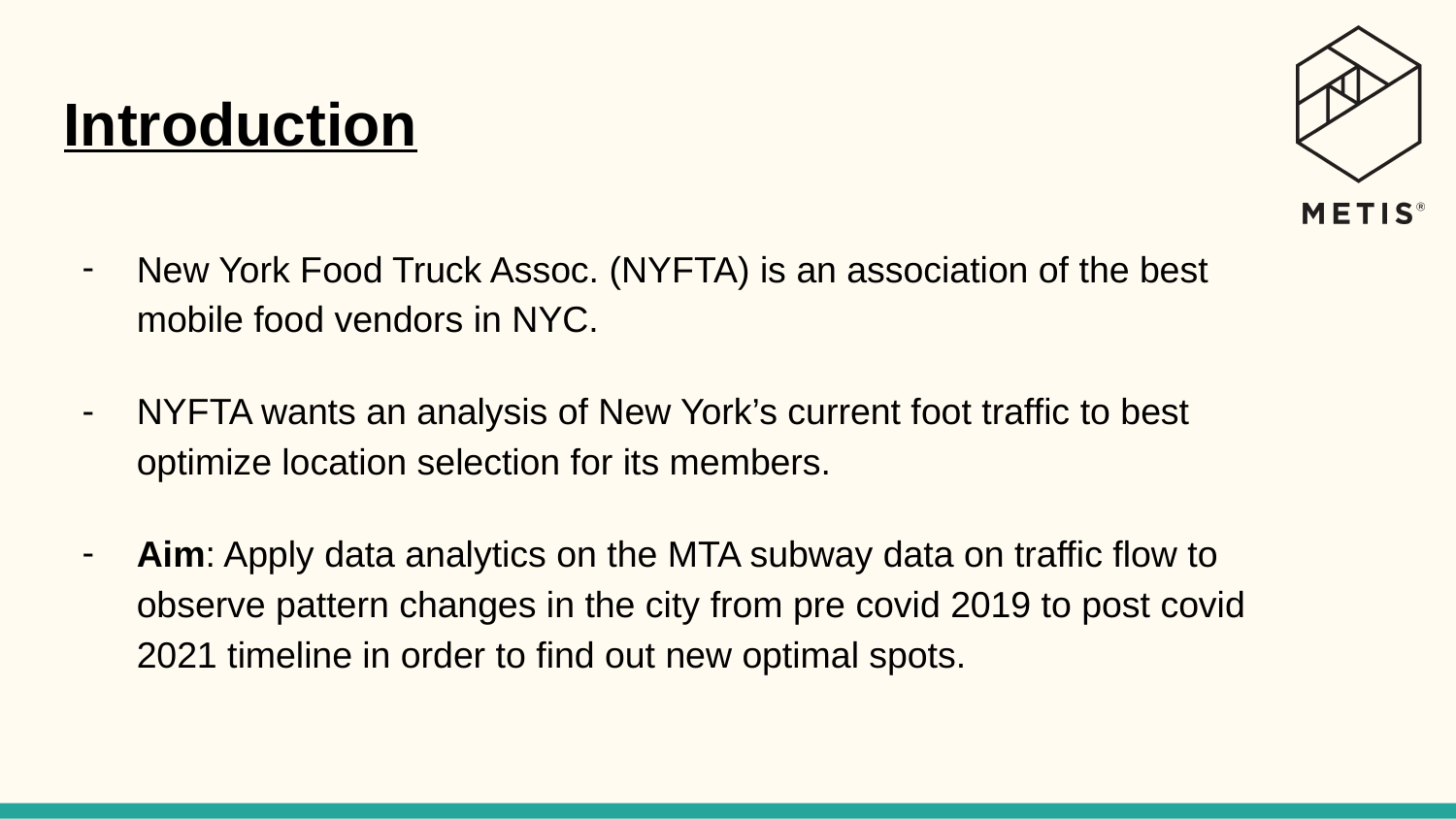

Introduction
New York Food Truck Assoc. (NYFTA) is an association of the best mobile food vendors in NYC.
NYFTA wants an analysis of New York’s current foot traffic to best optimize location selection for its members.
Aim: Apply data analytics on the MTA subway data on traffic flow to observe pattern changes in the city from pre covid 2019 to post covid 2021 timeline in order to find out new optimal spots.